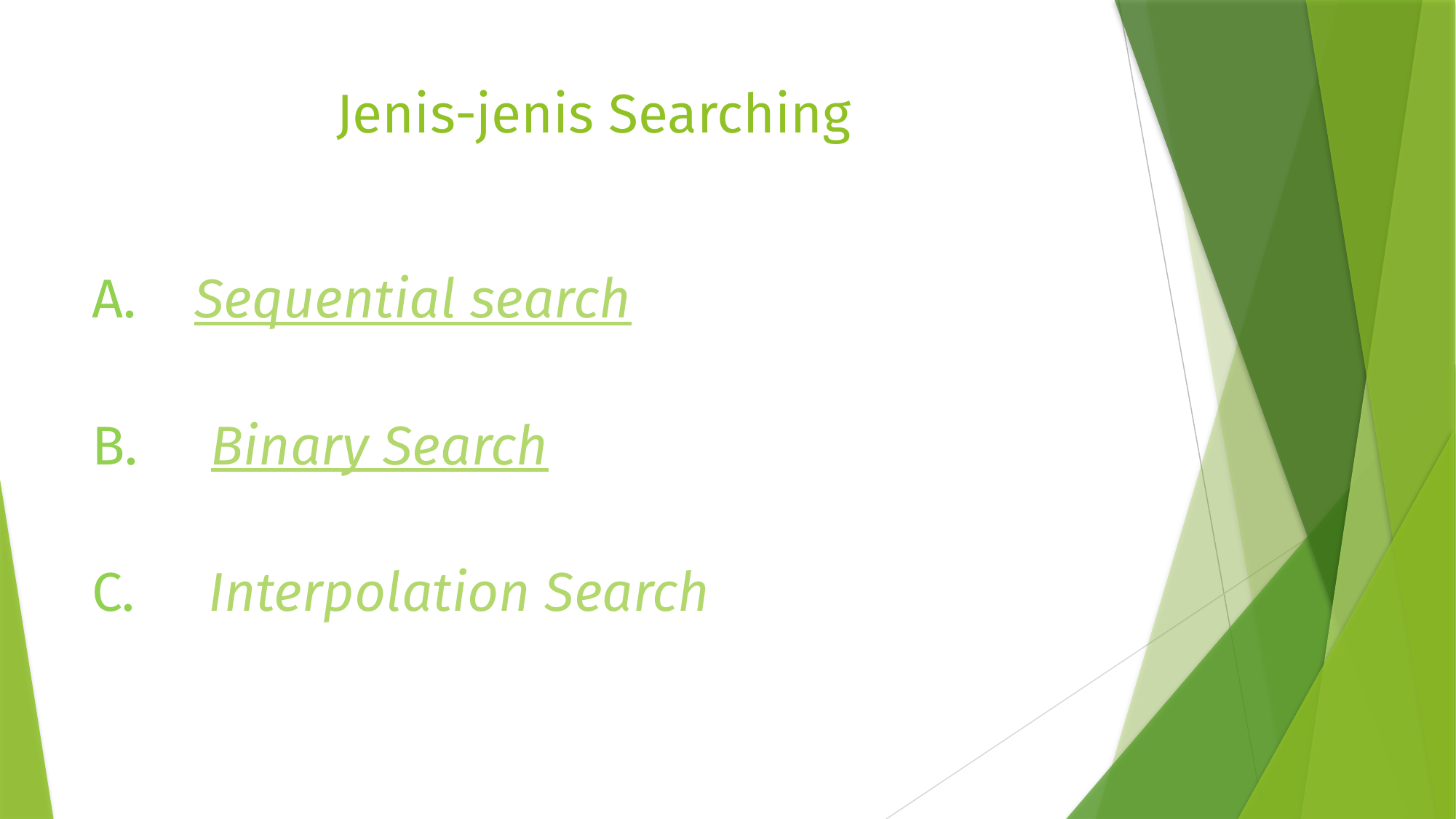

# Jenis-jenis Searching
A.    Sequential search
B.     Binary Search
C.     Interpolation Search